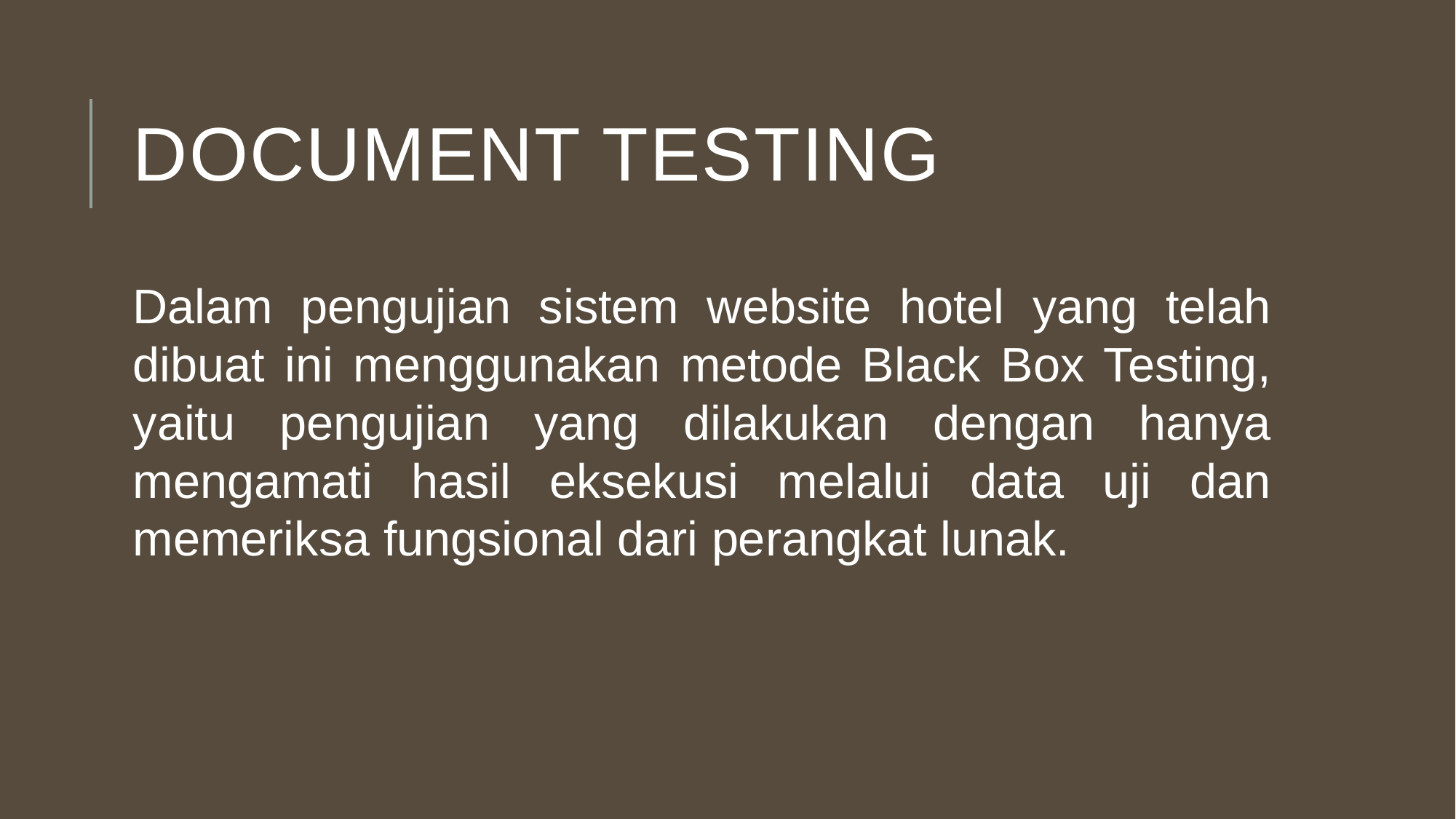

# DOCUMENT TESTING
Dalam pengujian sistem website hotel yang telah dibuat ini menggunakan metode Black Box Testing, yaitu pengujian yang dilakukan dengan hanya mengamati hasil eksekusi melalui data uji dan memeriksa fungsional dari perangkat lunak.